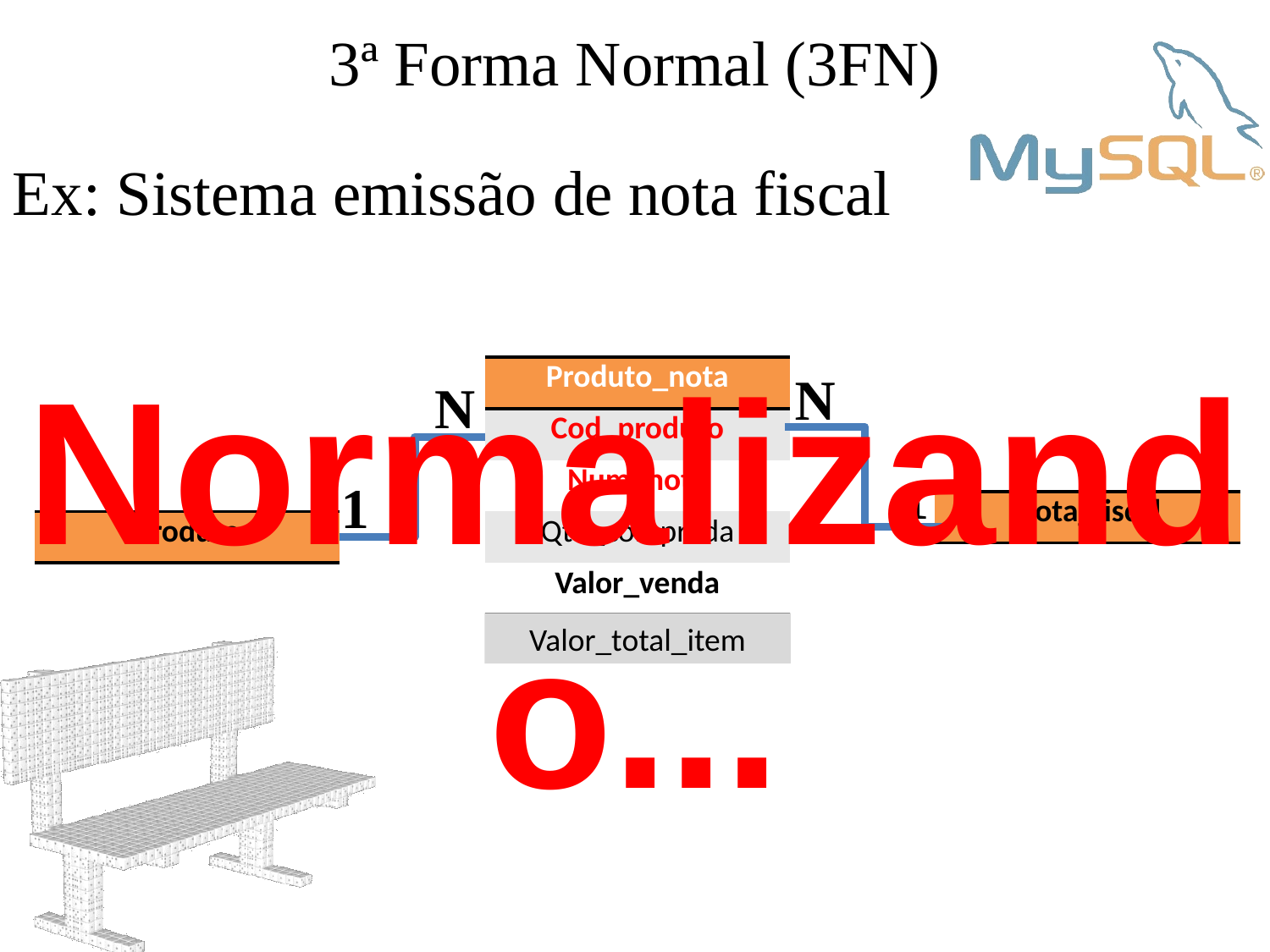

3ª Forma Normal (3FN)
Ex: Sistema emissão de nota fiscal
Normalizando...
| Produto\_nota |
| --- |
| Cod\_produto |
| Num\_nota |
| Qtd\_comprada |
| Valor\_venda |
N
1
N
1
| Nota\_fiscal |
| --- |
| Produto |
| --- |
Valor_total_item